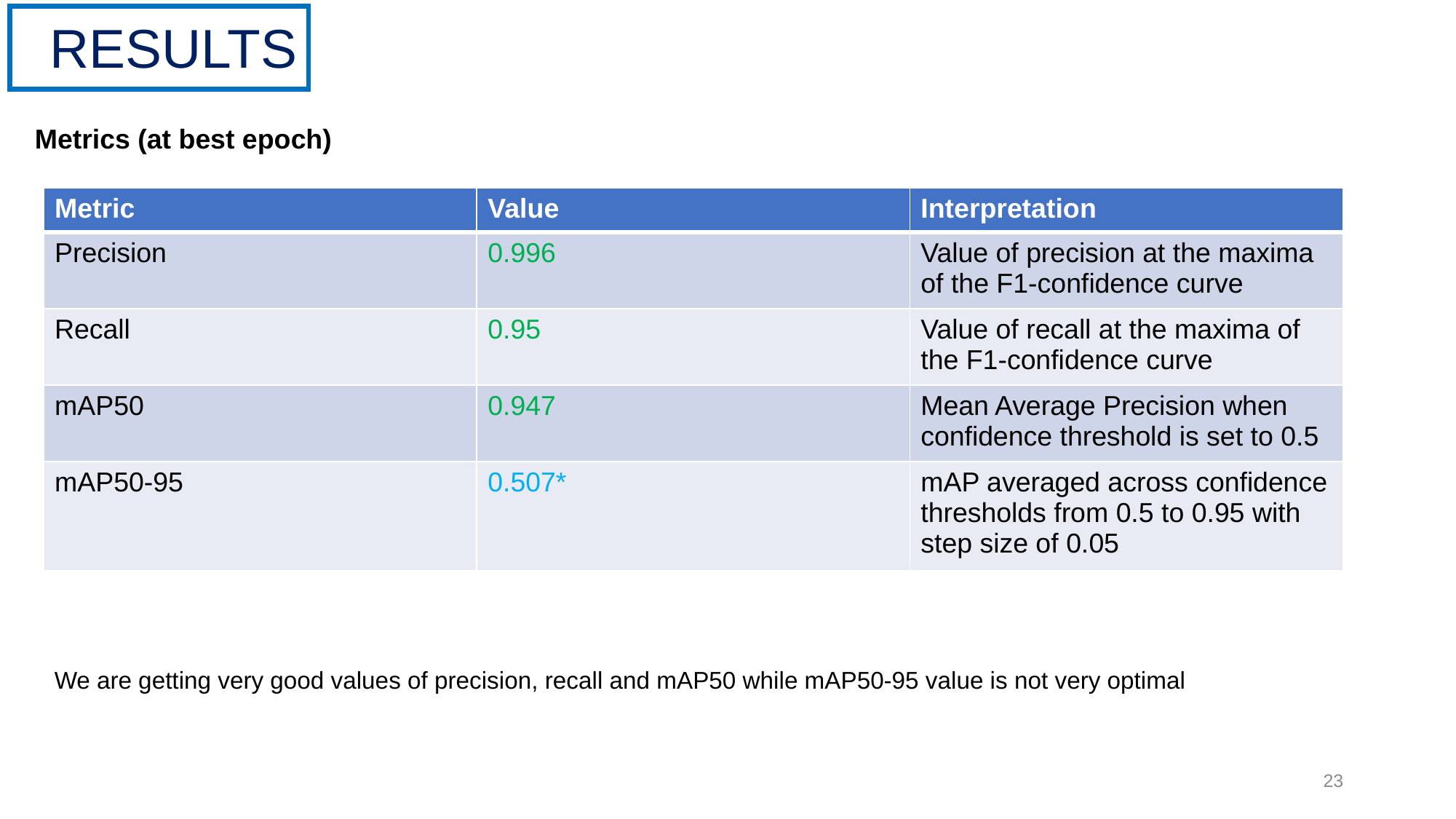

RESULTS
Metrics (at best epoch)
| Metric | Value | Interpretation |
| --- | --- | --- |
| Precision | 0.996 | Value of precision at the maxima of the F1-confidence curve |
| Recall | 0.95 | Value of recall at the maxima of the F1-confidence curve |
| mAP50 | 0.947 | Mean Average Precision when confidence threshold is set to 0.5 |
| mAP50-95 | 0.507\* | mAP averaged across confidence thresholds from 0.5 to 0.95 with step size of 0.05 |
We are getting very good values of precision, recall and mAP50 while mAP50-95 value is not very optimal
23